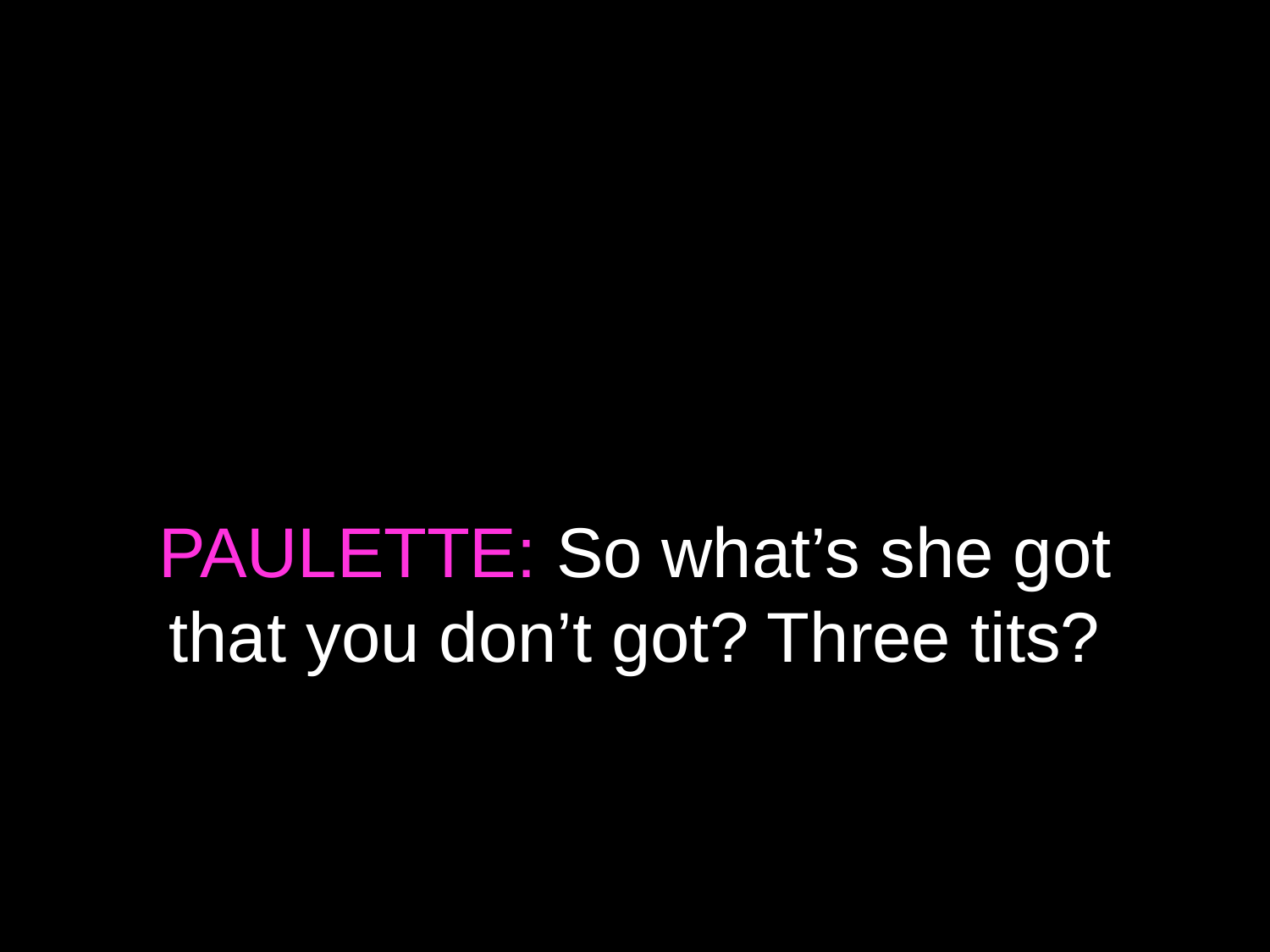

# PAULETTE: So what’s she got that you don’t got? Three tits?